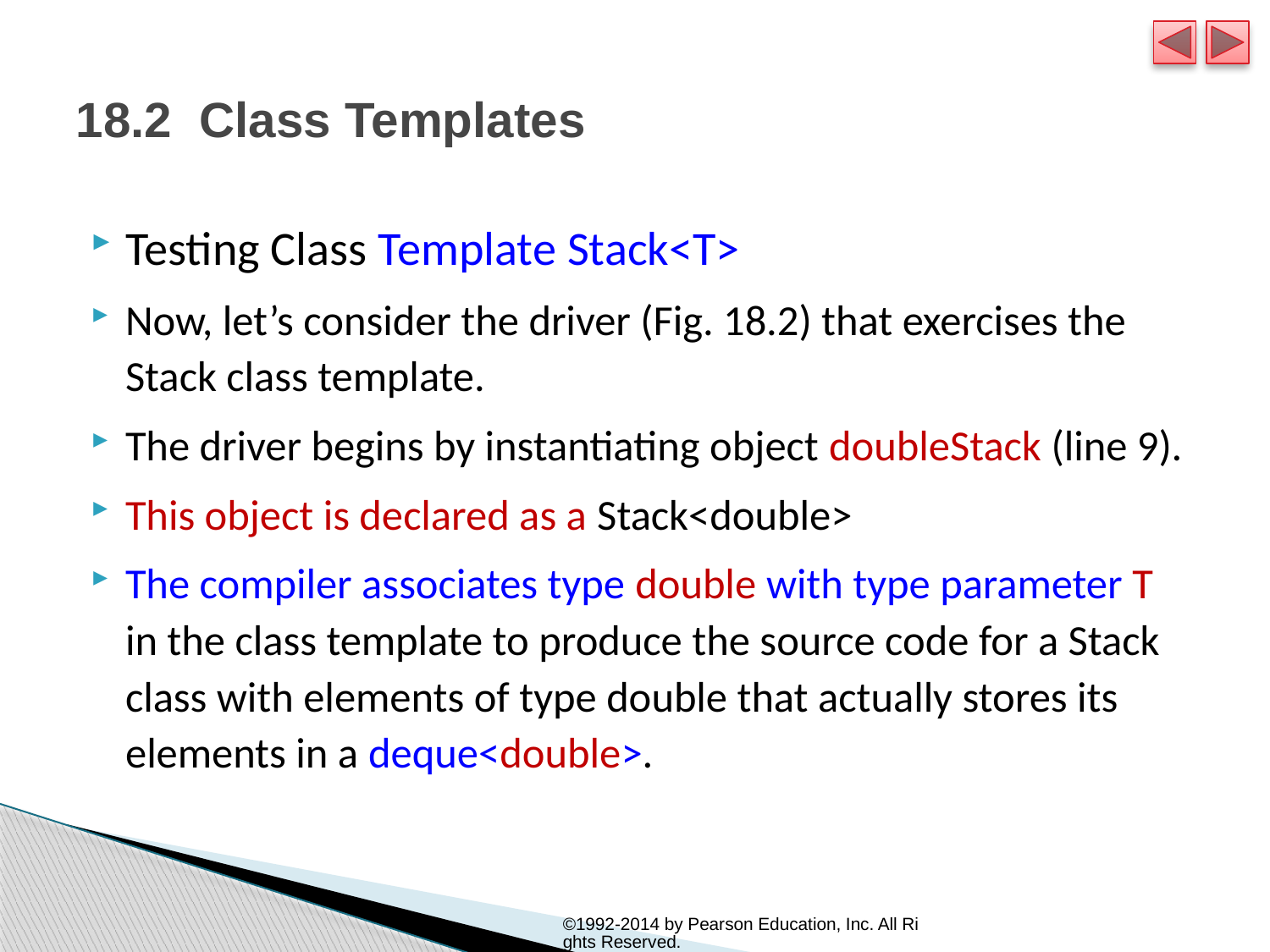

# 18.2  Class Templates
Testing Class Template Stack<T>
Now, let’s consider the driver (Fig. 18.2) that exercises the Stack class template.
The driver begins by instantiating object doubleStack (line 9).
This object is declared as a Stack<double>
The compiler associates type double with type parameter T in the class template to produce the source code for a Stack class with elements of type double that actually stores its elements in a deque<double>.
©1992-2014 by Pearson Education, Inc. All Rights Reserved.